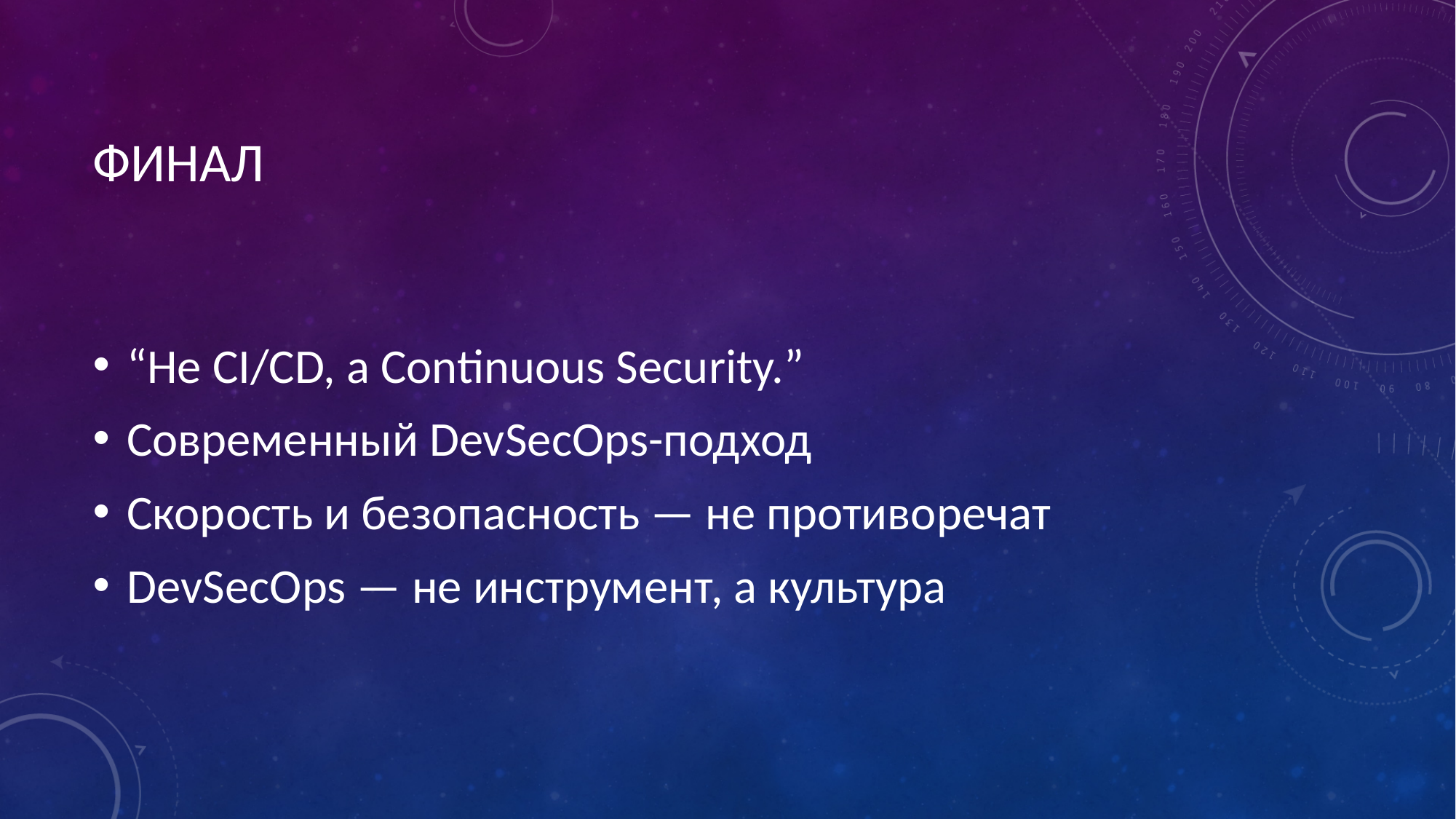

# Финал
“Не CI/CD, а Continuous Security.”
Современный DevSecOps-подход
Скорость и безопасность — не противоречат
DevSecOps — не инструмент, а культура